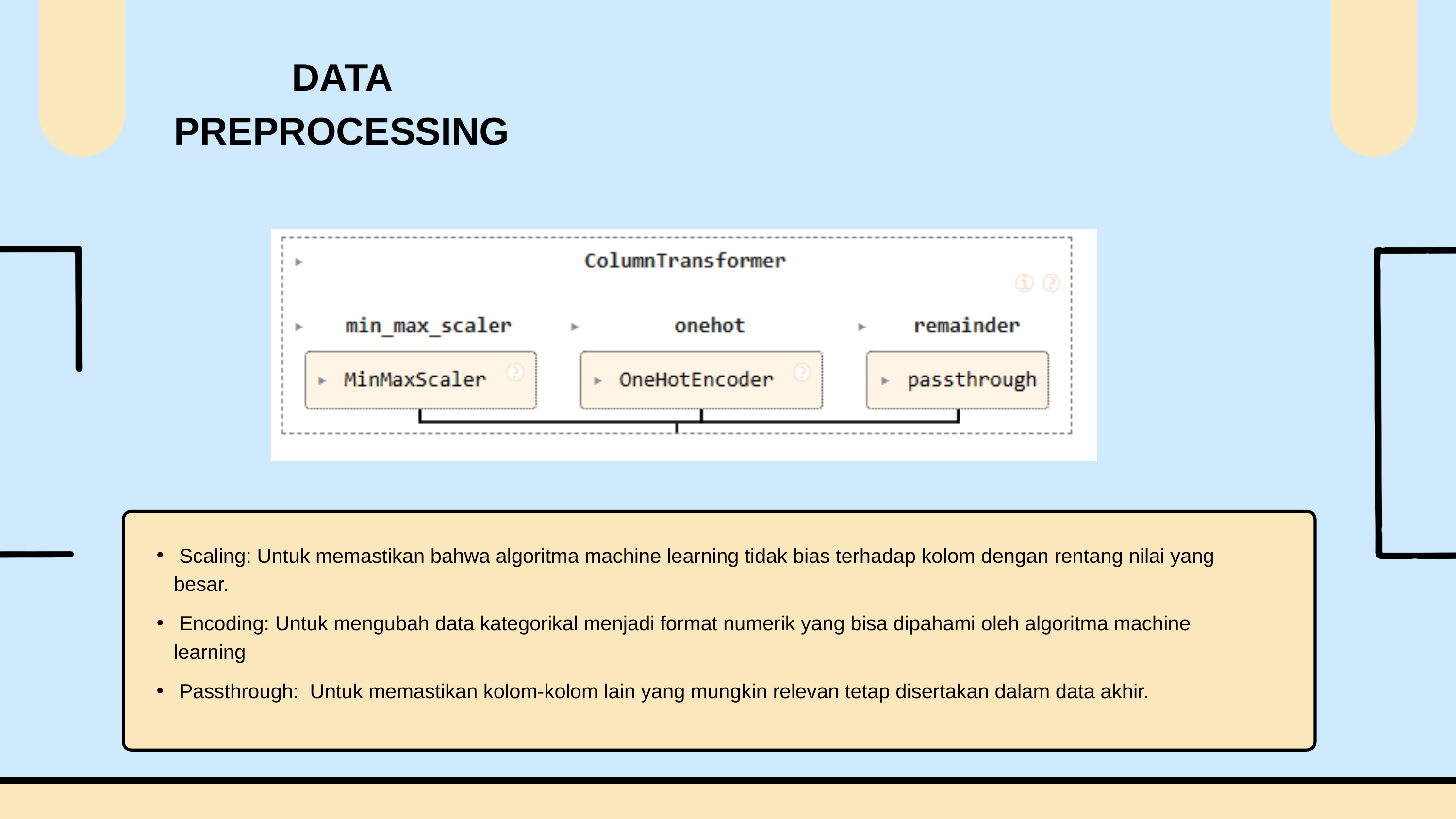

DATA PREPROCESSING

 Scaling: Untuk memastikan bahwa algoritma machine learning tidak bias terhadap kolom dengan rentang nilai yang besar.
 Encoding: Untuk mengubah data kategorikal menjadi format numerik yang bisa dipahami oleh algoritma machine learning
 Passthrough:  Untuk memastikan kolom-kolom lain yang mungkin relevan tetap disertakan dalam data akhir.